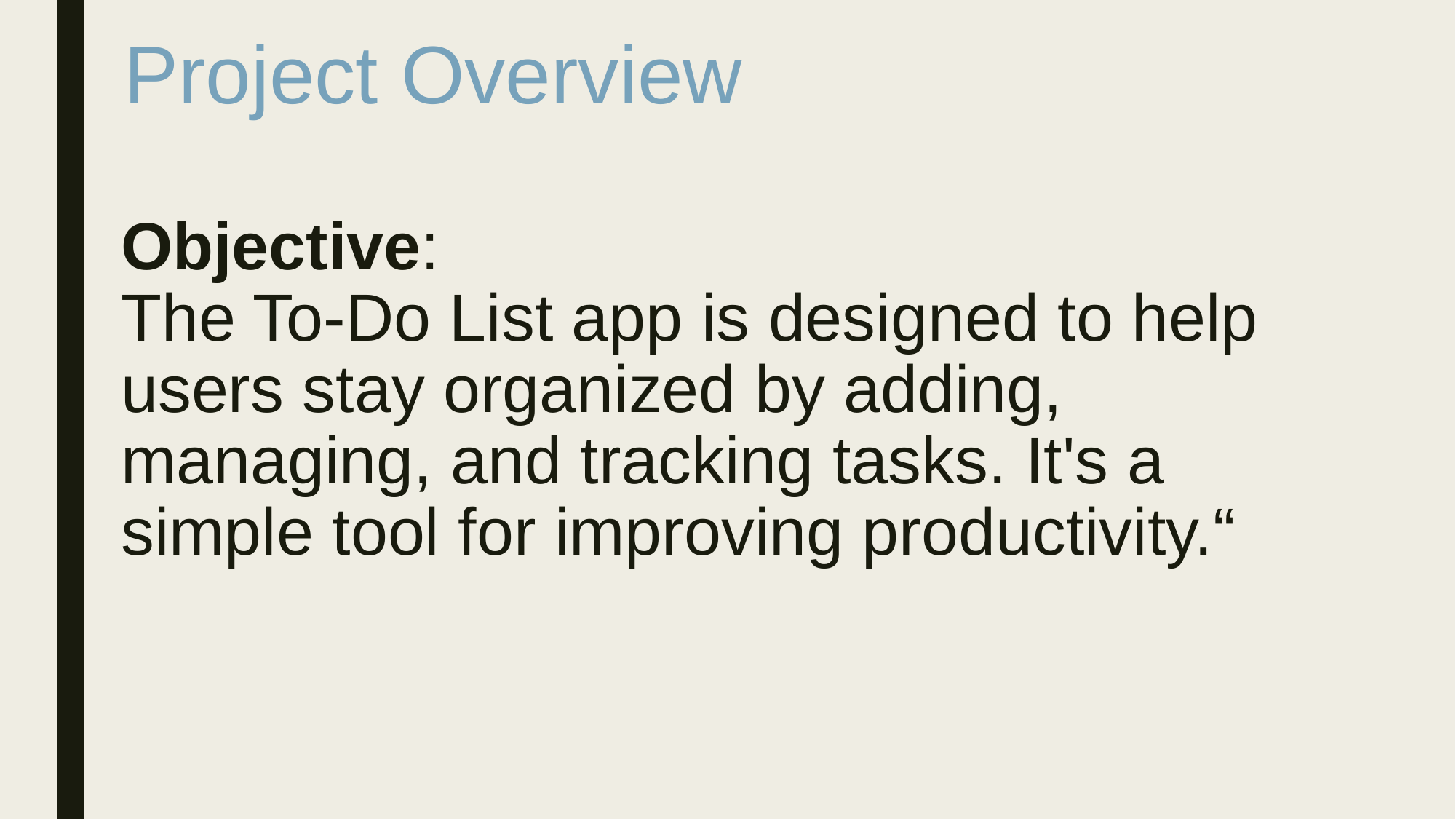

Project Overview
# Objective: The To-Do List app is designed to help users stay organized by adding, managing, and tracking tasks. It's a simple tool for improving productivity.“